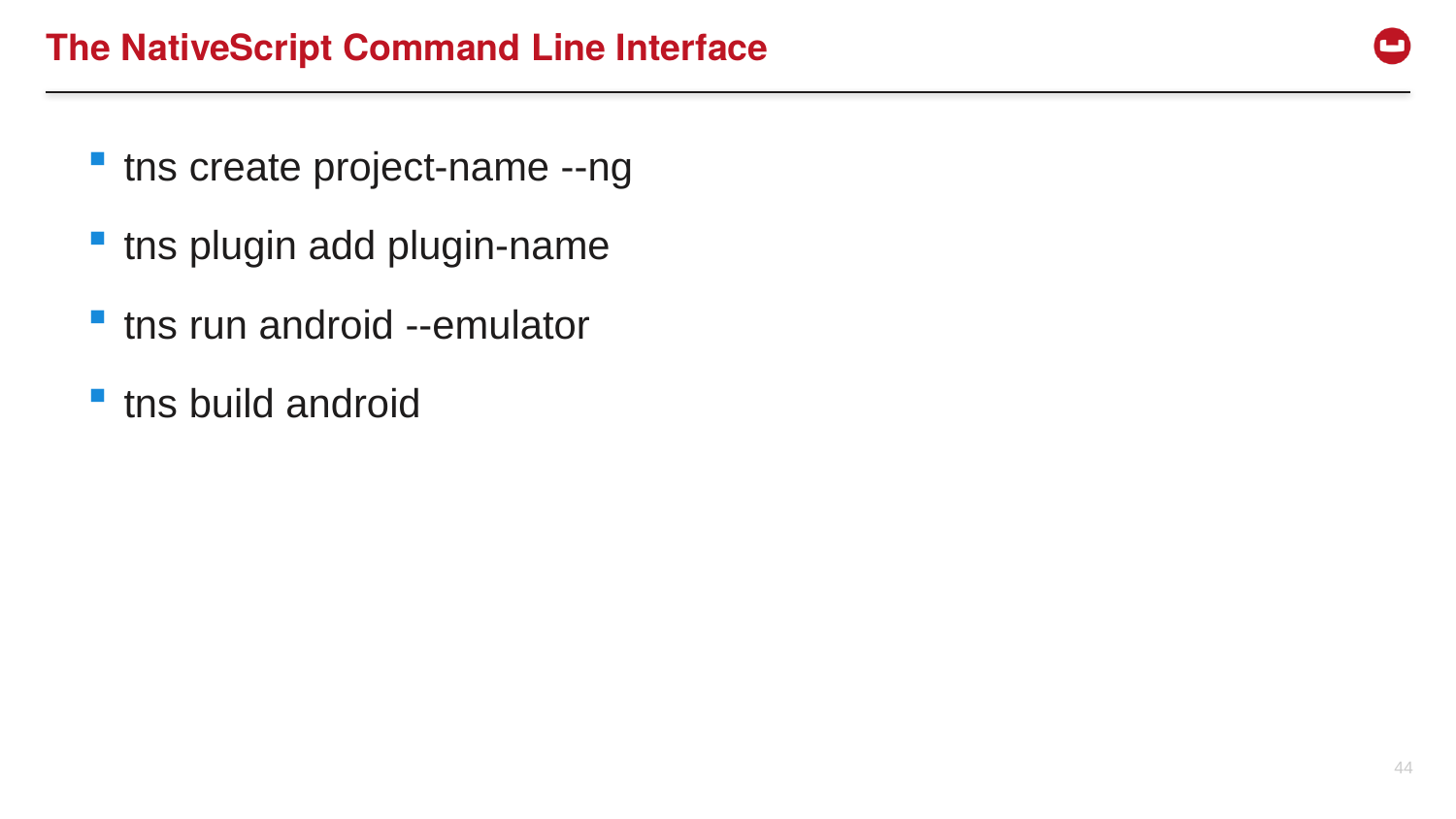

# The NativeScript Command Line Interface
tns create project-name --ng
tns plugin add plugin-name
tns run android --emulator
tns build android